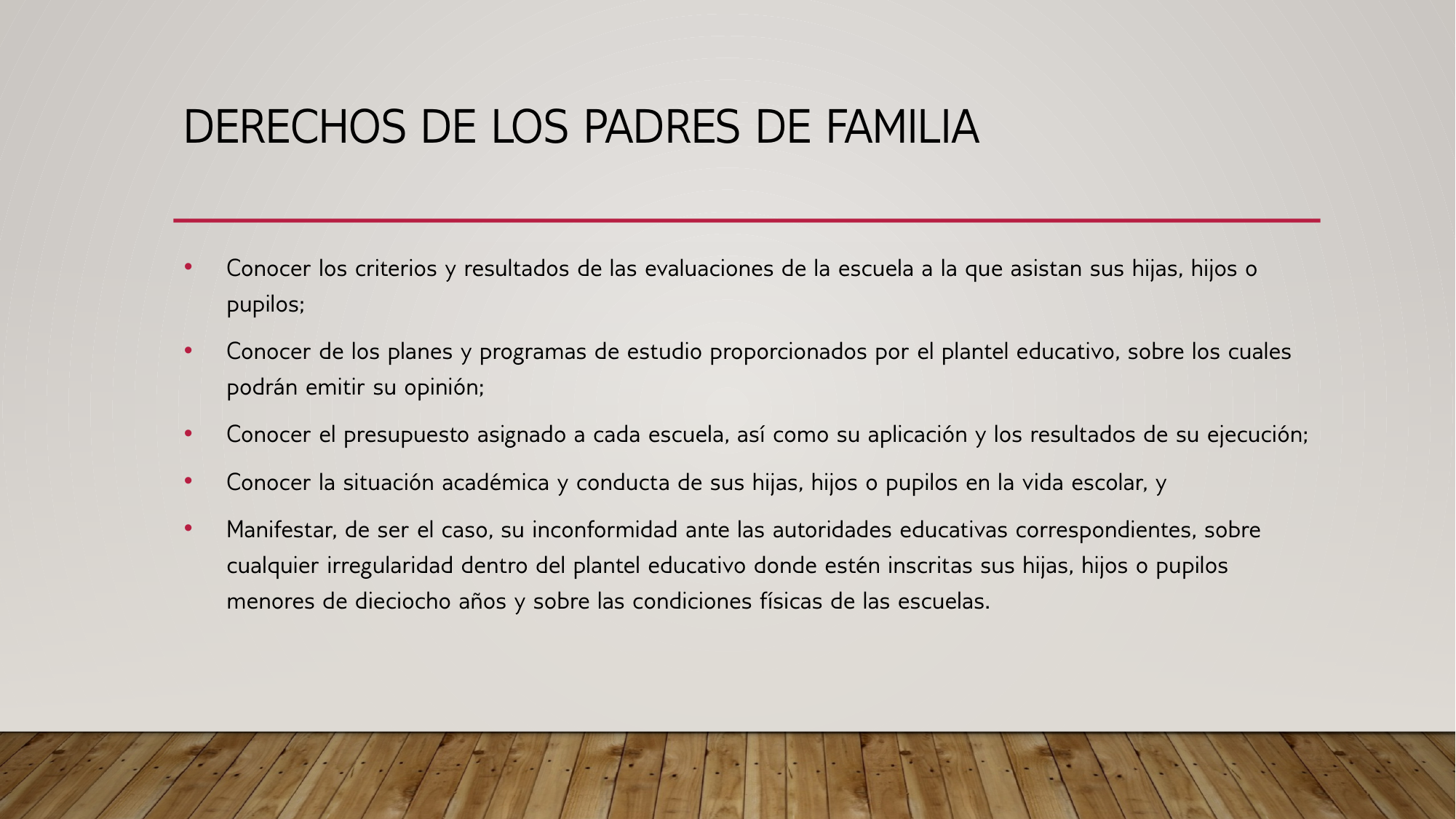

DERECHOS DE LOS PADRES DE FAMILIA
Conocer los criterios y resultados de las evaluaciones de la escuela a la que asistan sus hijas, hijos o pupilos;
Conocer de los planes y programas de estudio proporcionados por el plantel educativo, sobre los cuales podrán emitir su opinión;
Conocer el presupuesto asignado a cada escuela, así como su aplicación y los resultados de su ejecución;
Conocer la situación académica y conducta de sus hijas, hijos o pupilos en la vida escolar, y
Manifestar, de ser el caso, su inconformidad ante las autoridades educativas correspondientes, sobre cualquier irregularidad dentro del plantel educativo donde estén inscritas sus hijas, hijos o pupilos menores de dieciocho años y sobre las condiciones físicas de las escuelas.